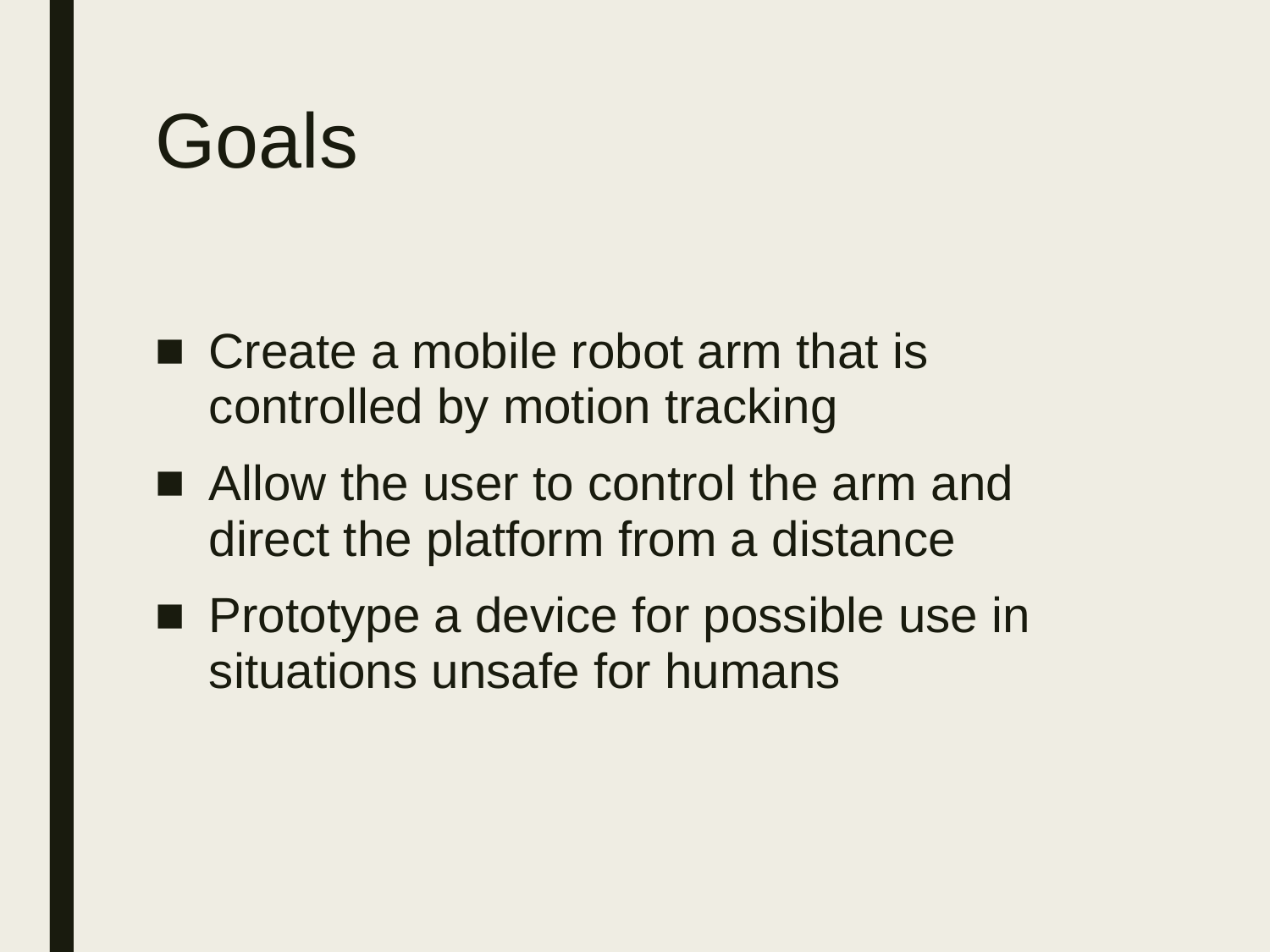

# Goals
Create a mobile robot arm that is controlled by motion tracking
Allow the user to control the arm and direct the platform from a distance
Prototype a device for possible use in situations unsafe for humans